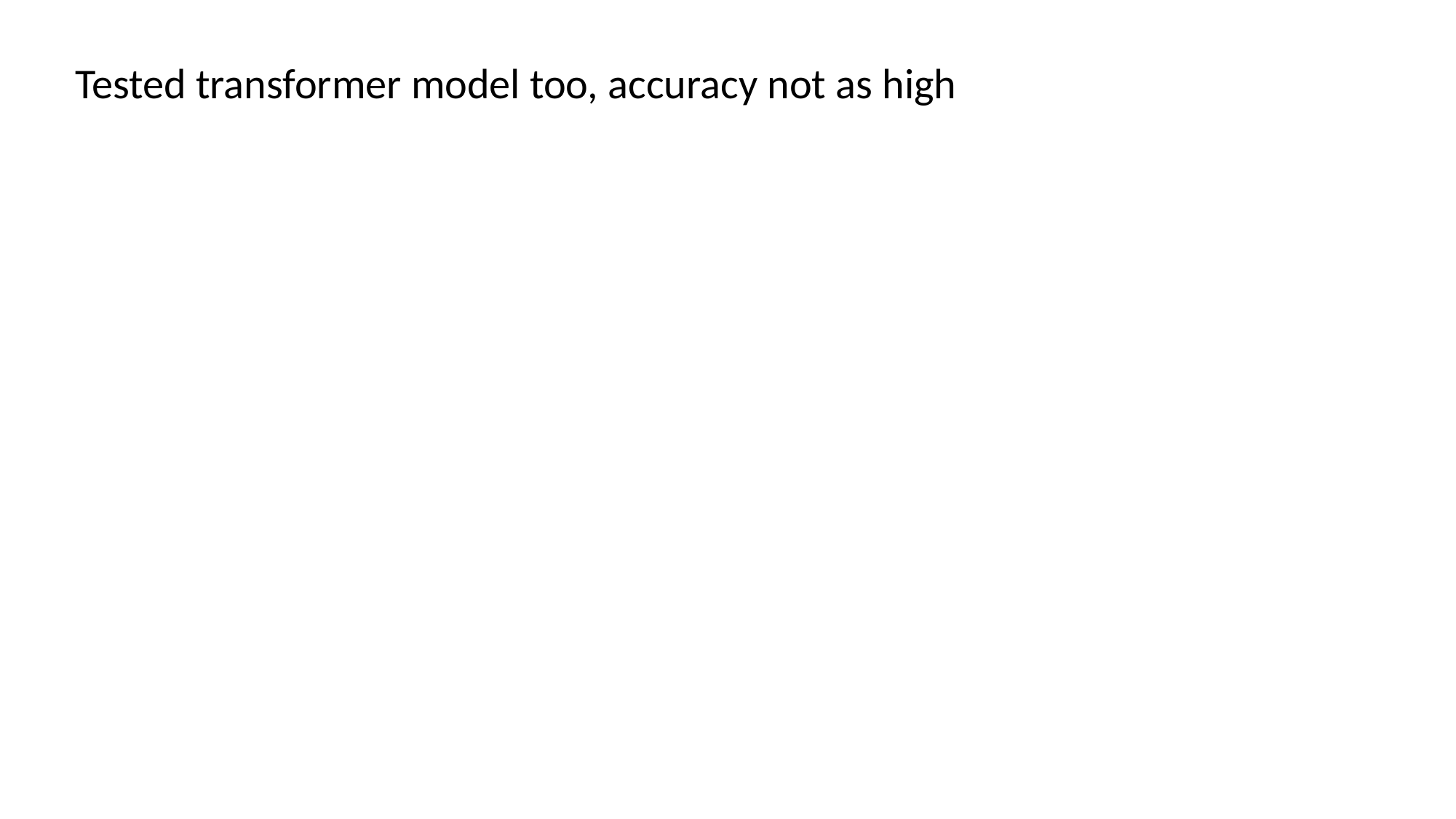

Tested transformer model too, accuracy not as high